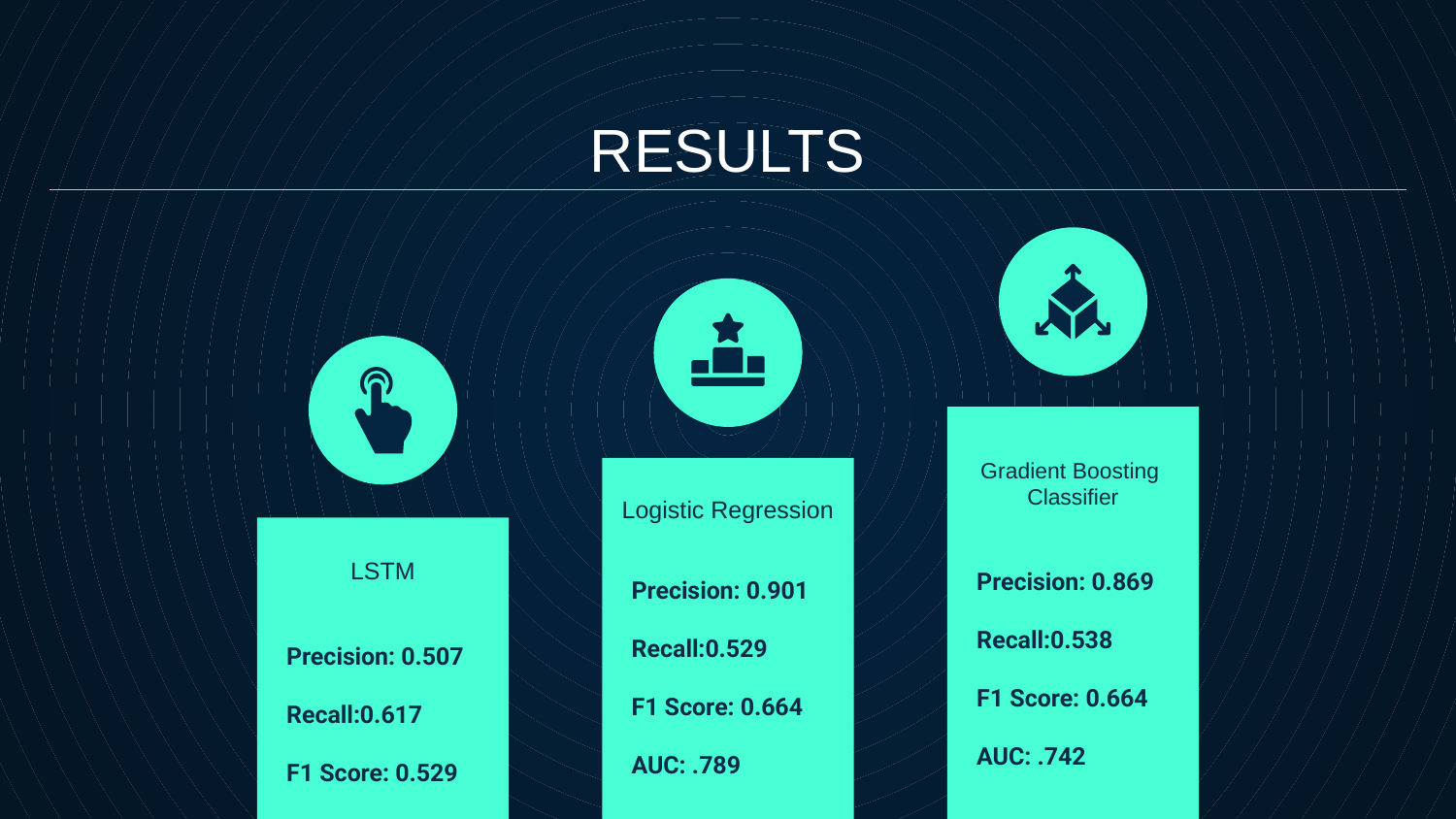

RESULTS

# Logistic Regression
Gradient Boosting
Classifier

LSTM
Precision: 0.869

Recall:0.538

F1 Score: 0.664

AUC: .742
Precision: 0.901

Recall:0.529

F1 Score: 0.664

AUC: .789
Precision: 0.507

Recall:0.617

F1 Score: 0.529